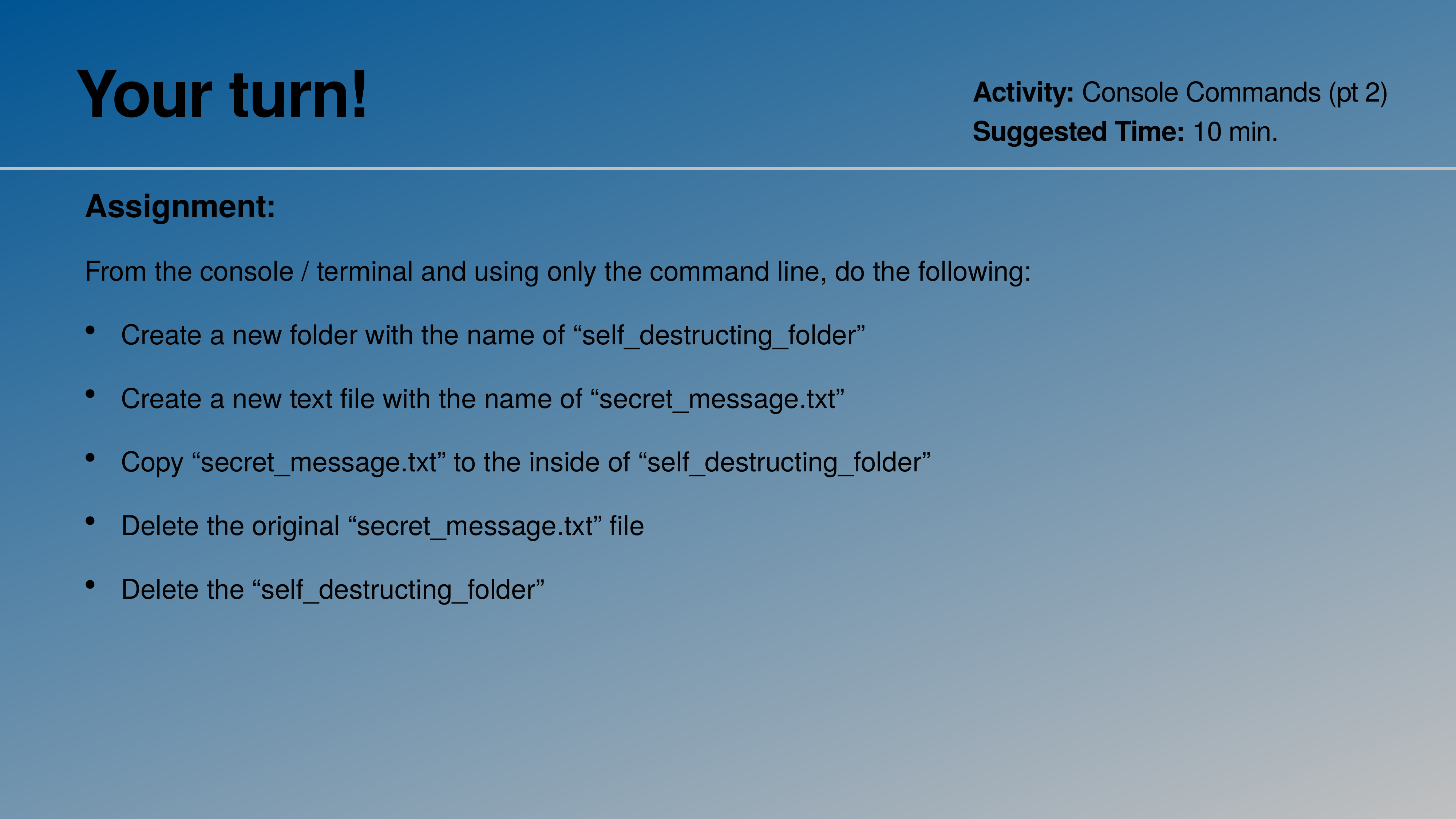

# Your turn!
Activity: Console Commands (pt 2)
Suggested Time: 10 min.
Assignment:
From the console / terminal and using only the command line, do the following:
Create a new folder with the name of “self_destructing_folder”
Create a new text file with the name of “secret_message.txt”
Copy “secret_message.txt” to the inside of “self_destructing_folder”
Delete the original “secret_message.txt” file
Delete the “self_destructing_folder”